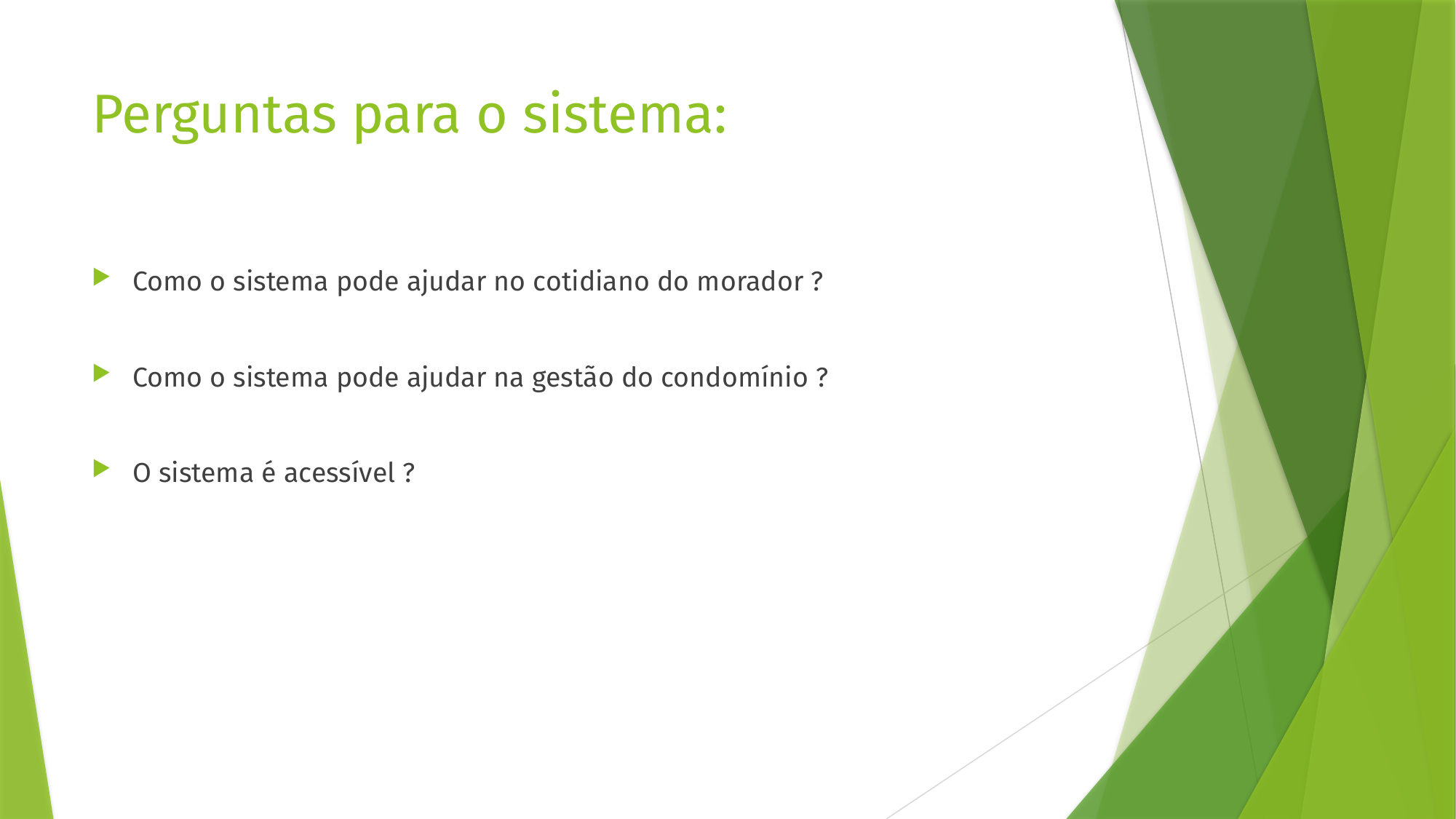

# Perguntas para o sistema:
Como o sistema pode ajudar no cotidiano do morador ?

Como o sistema pode ajudar na gestão do condomínio ?

O sistema é acessível ?